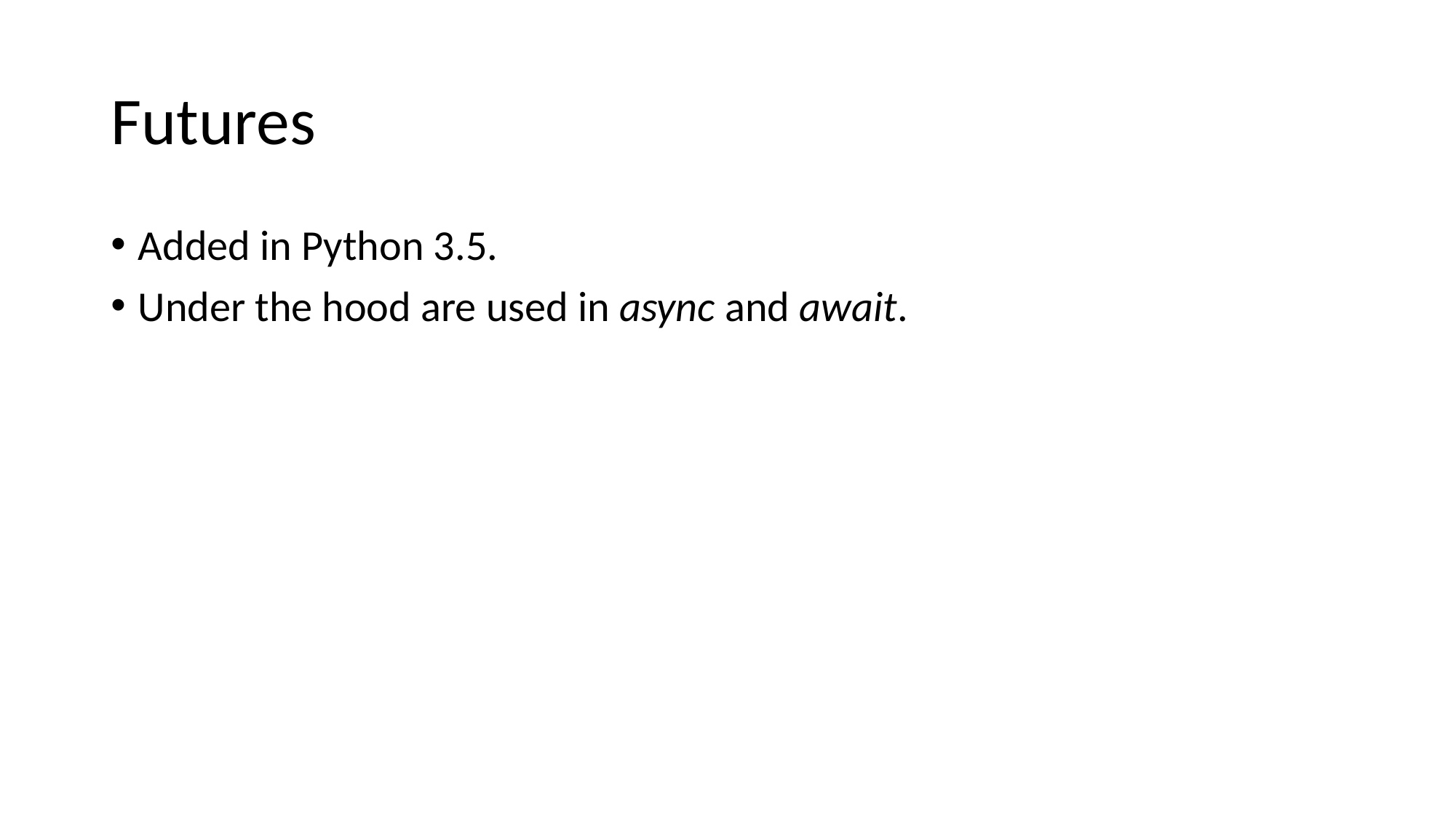

# Futures
Added in Python 3.5.
Under the hood are used in async and await.